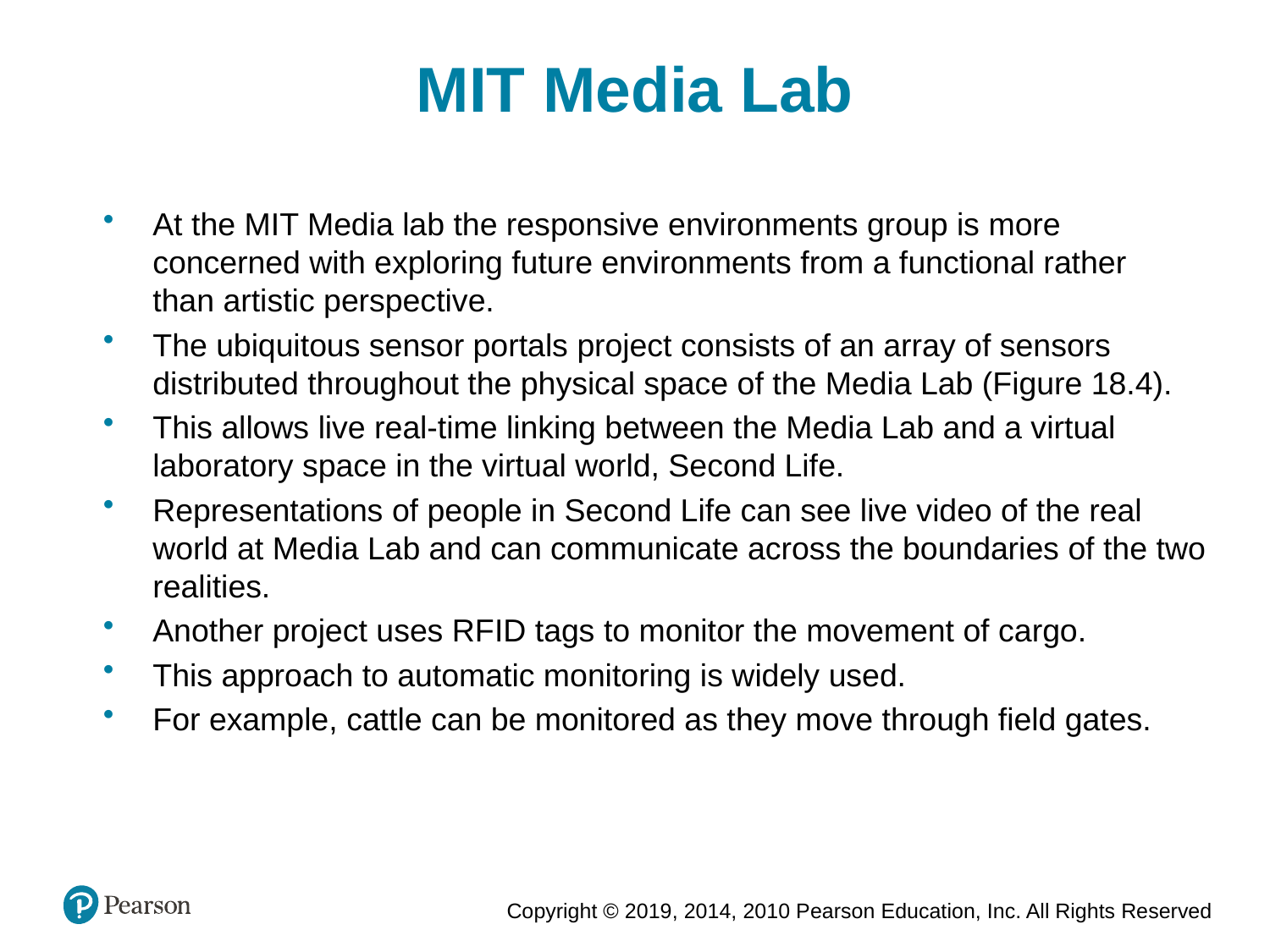

MIT Media Lab
At the MIT Media lab the responsive environments group is more concerned with exploring future environments from a functional rather
than artistic perspective.
The ubiquitous sensor portals project consists of an array of sensors distributed throughout the physical space of the Media Lab (Figure 18.4).
This allows live real-time linking between the Media Lab and a virtual laboratory space in the virtual world, Second Life.
Representations of people in Second Life can see live video of the real world at Media Lab and can communicate across the boundaries of the two realities.
Another project uses RFID tags to monitor the movement of cargo.
This approach to automatic monitoring is widely used.
For example, cattle can be monitored as they move through field gates.